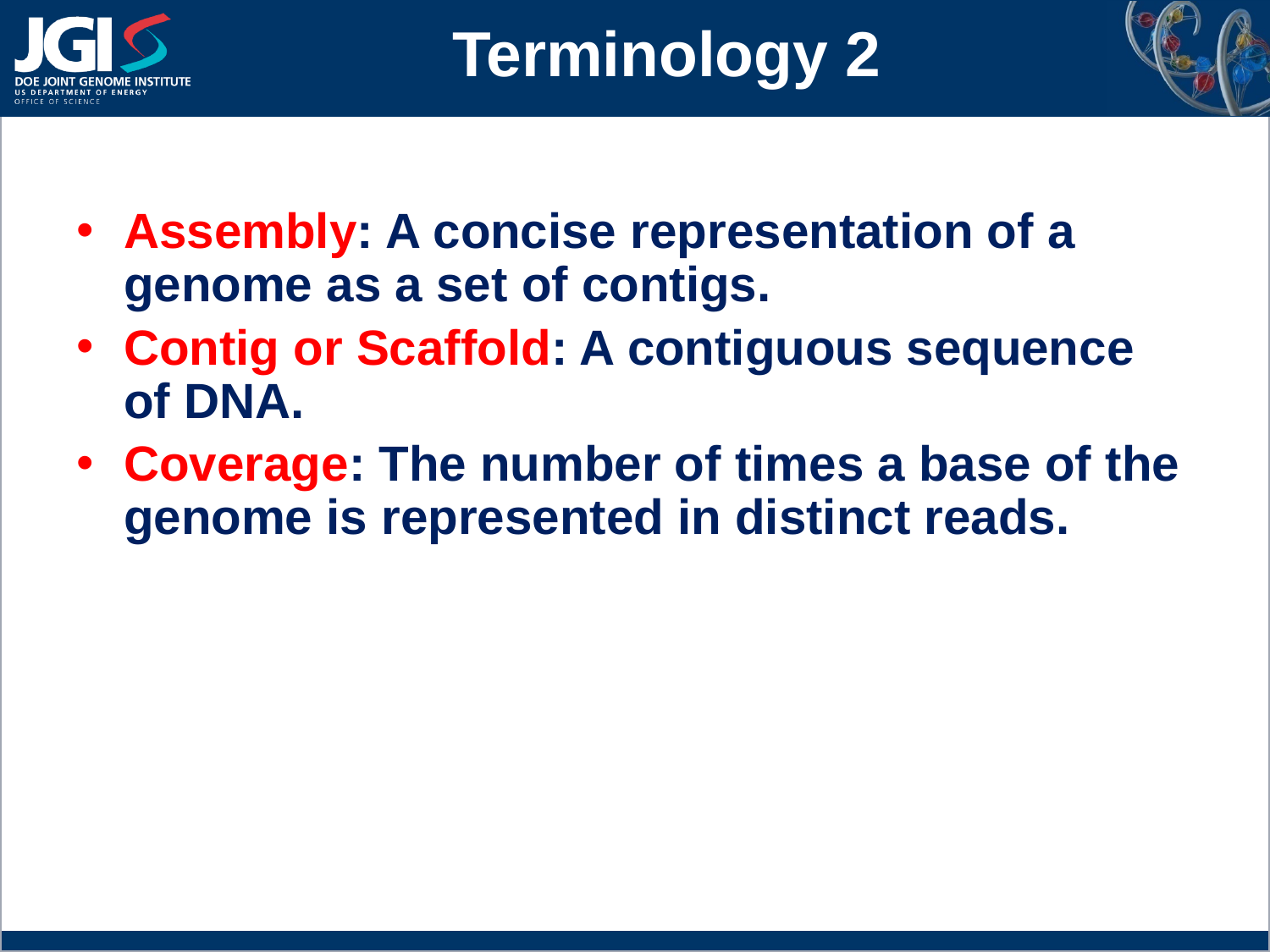

Terminology 2

Assembly: A concise representation of a genome as a set of contigs.
Contig or Scaffold: A contiguous sequence of DNA.
Coverage: The number of times a base of the genome is represented in distinct reads.